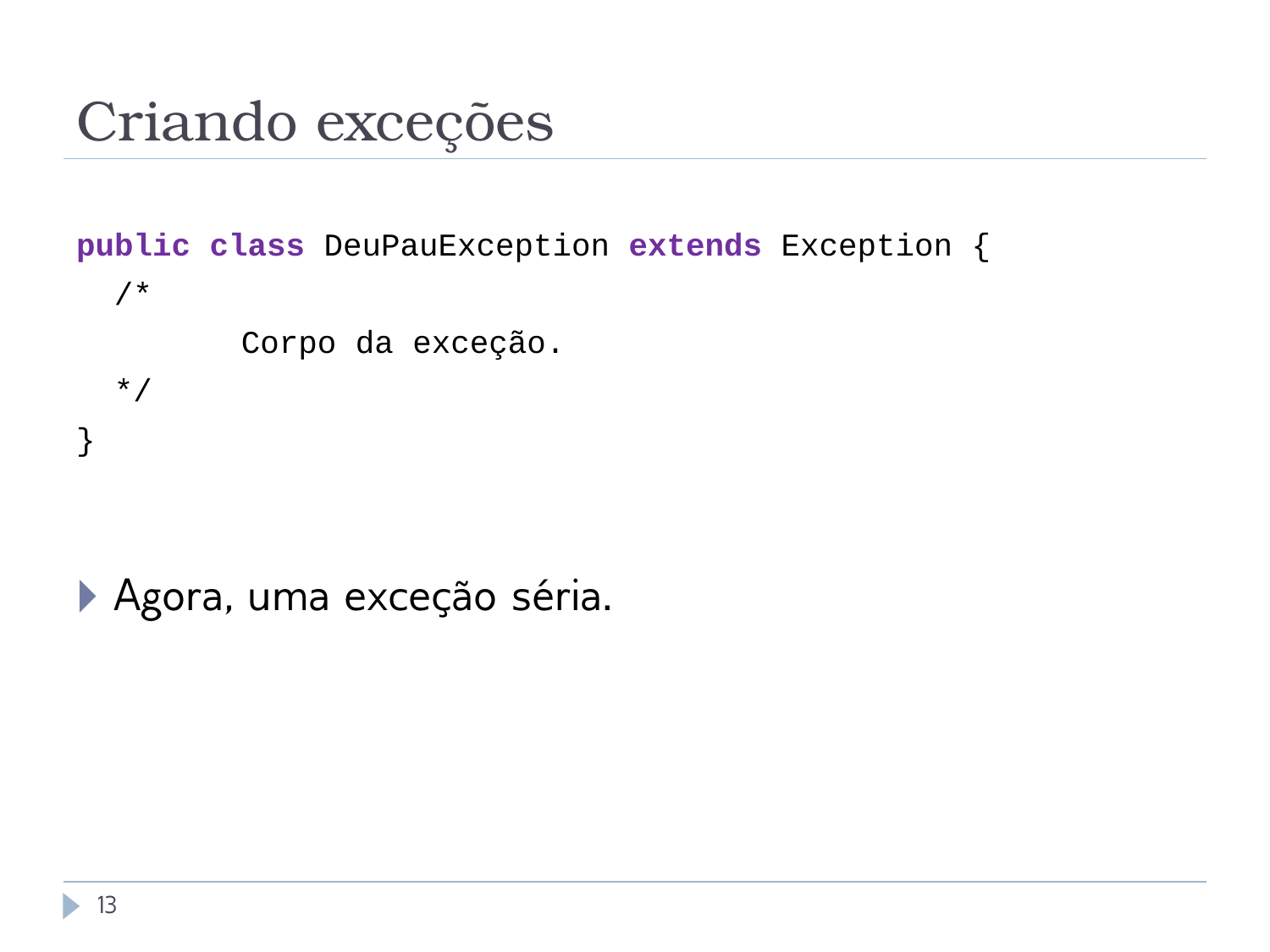

# Criando exceções

public class DeuPauException extends Exception {
	/*
		Corpo da exceção.
	*/
}

Agora, uma exceção séria.
13